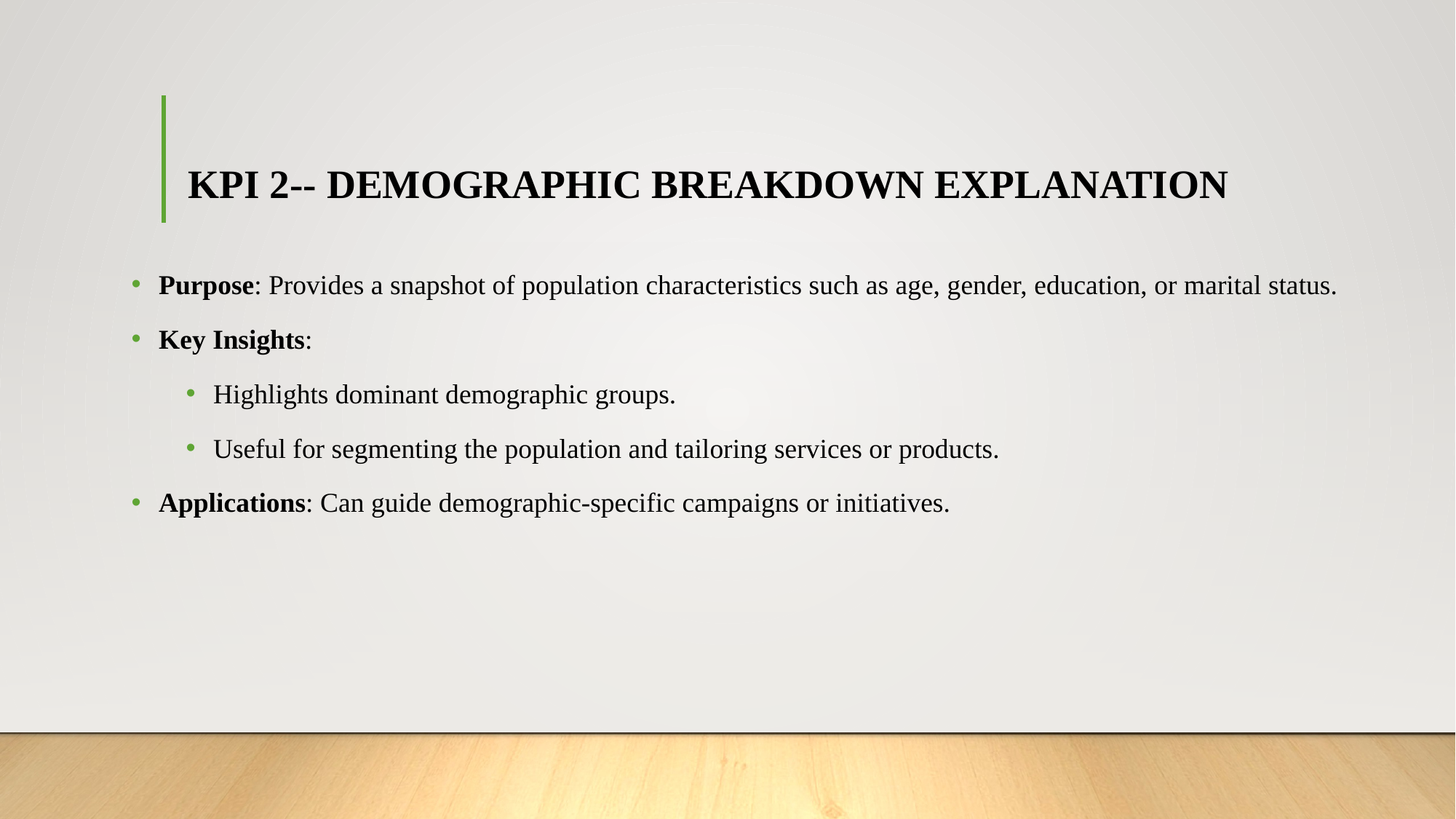

# KPI 2-- DEMOGRAPHIC BREAKDOWN EXPLANATION
Purpose: Provides a snapshot of population characteristics such as age, gender, education, or marital status.
Key Insights:
Highlights dominant demographic groups.
Useful for segmenting the population and tailoring services or products.
Applications: Can guide demographic-specific campaigns or initiatives.